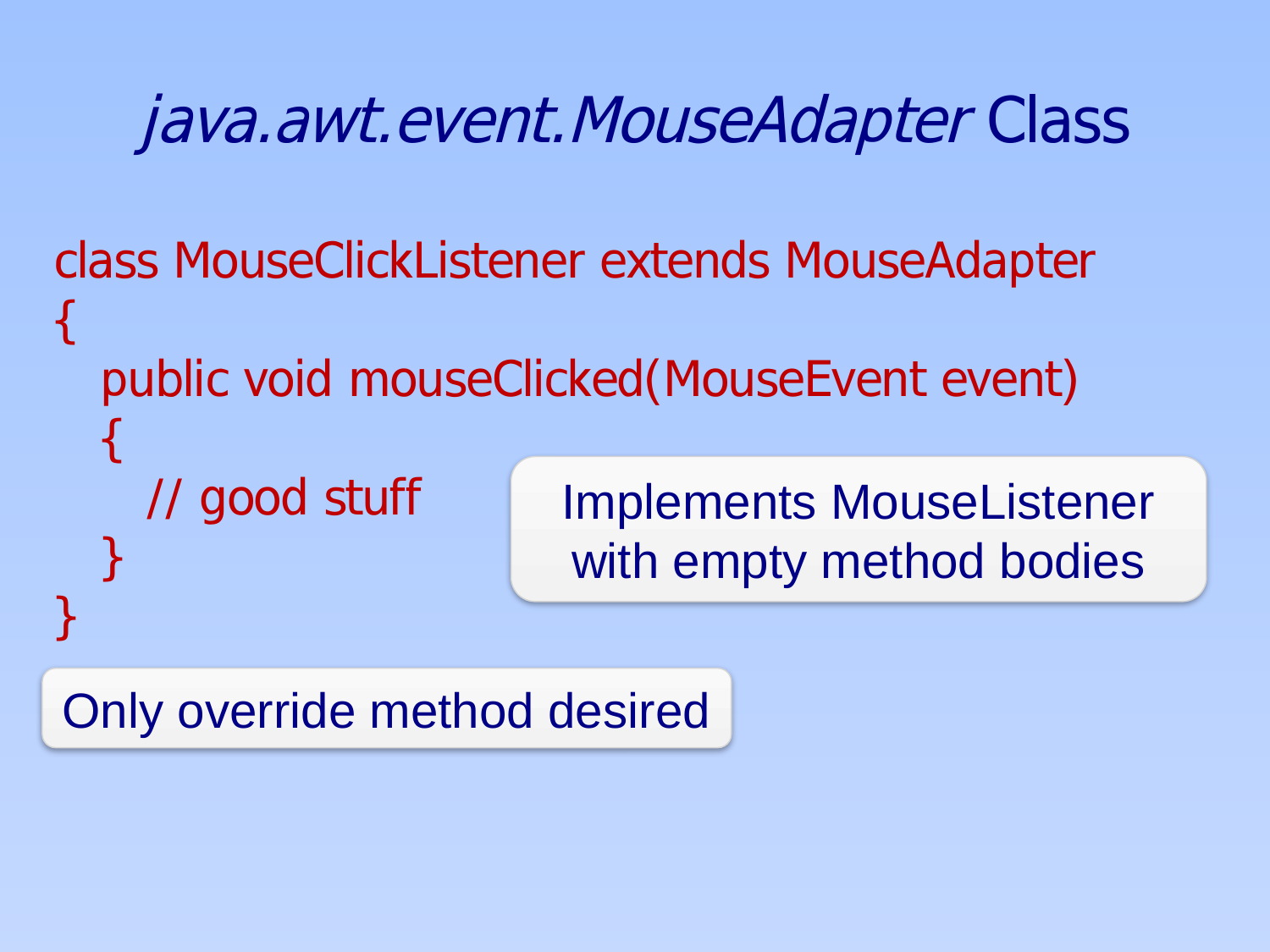

# java.awt.event.MouseAdapter Class
class MouseClickListener extends MouseAdapter
{
   public void mouseClicked(MouseEvent event)
   {
      // good stuff
   }
}
Implements MouseListener with empty method bodies
Only override method desired